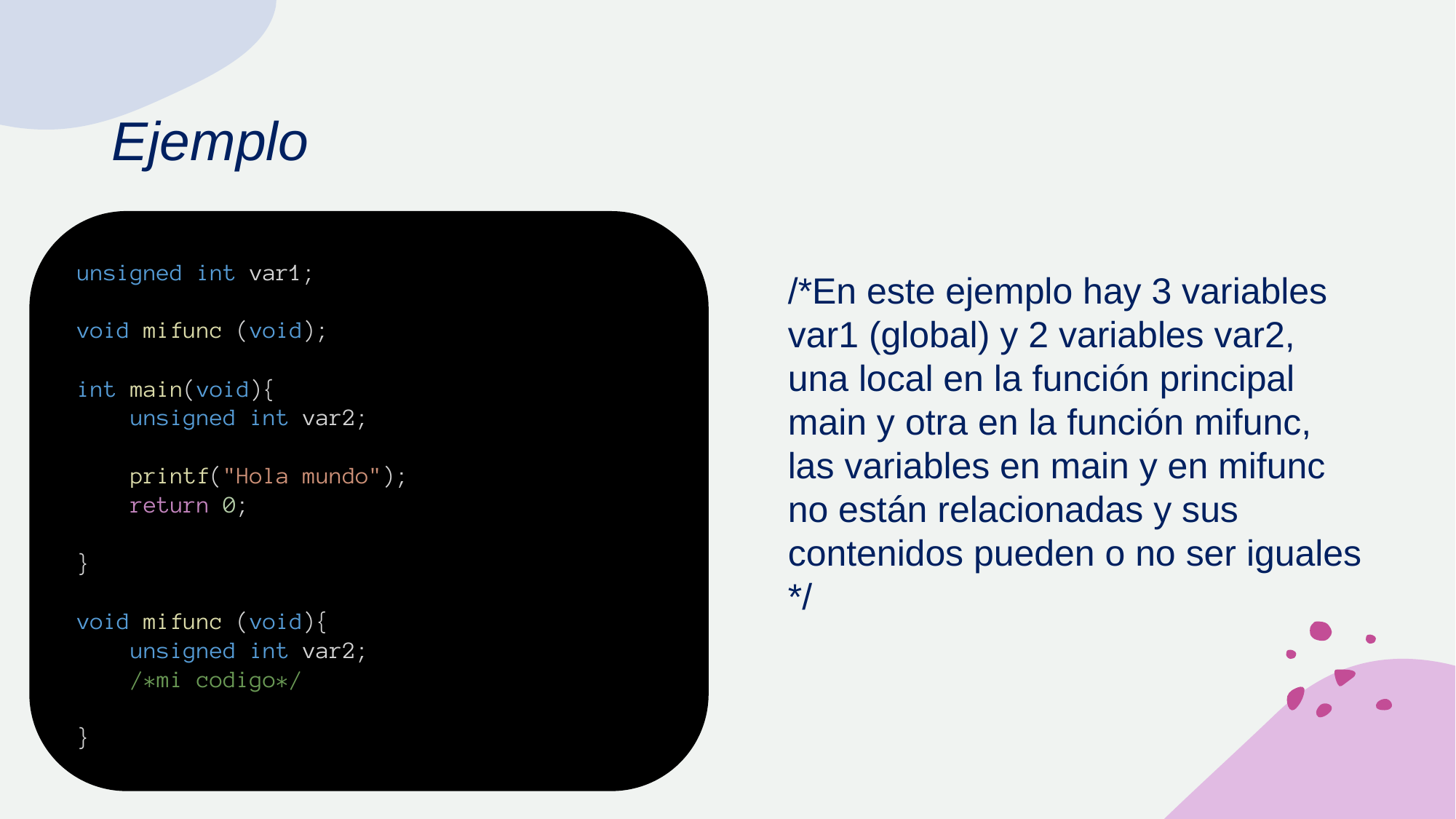

# Ejemplo

unsigned int var1;
void mifunc (void);
int main(void){
    unsigned int var2;
    printf("Hola mundo");
    return 0;
}
void mifunc (void){
    unsigned int var2;
    /*mi codigo*/
}
/*En este ejemplo hay 3 variables var1 (global) y 2 variables var2, una local en la función principal main y otra en la función mifunc, las variables en main y en mifunc no están relacionadas y sus contenidos pueden o no ser iguales */